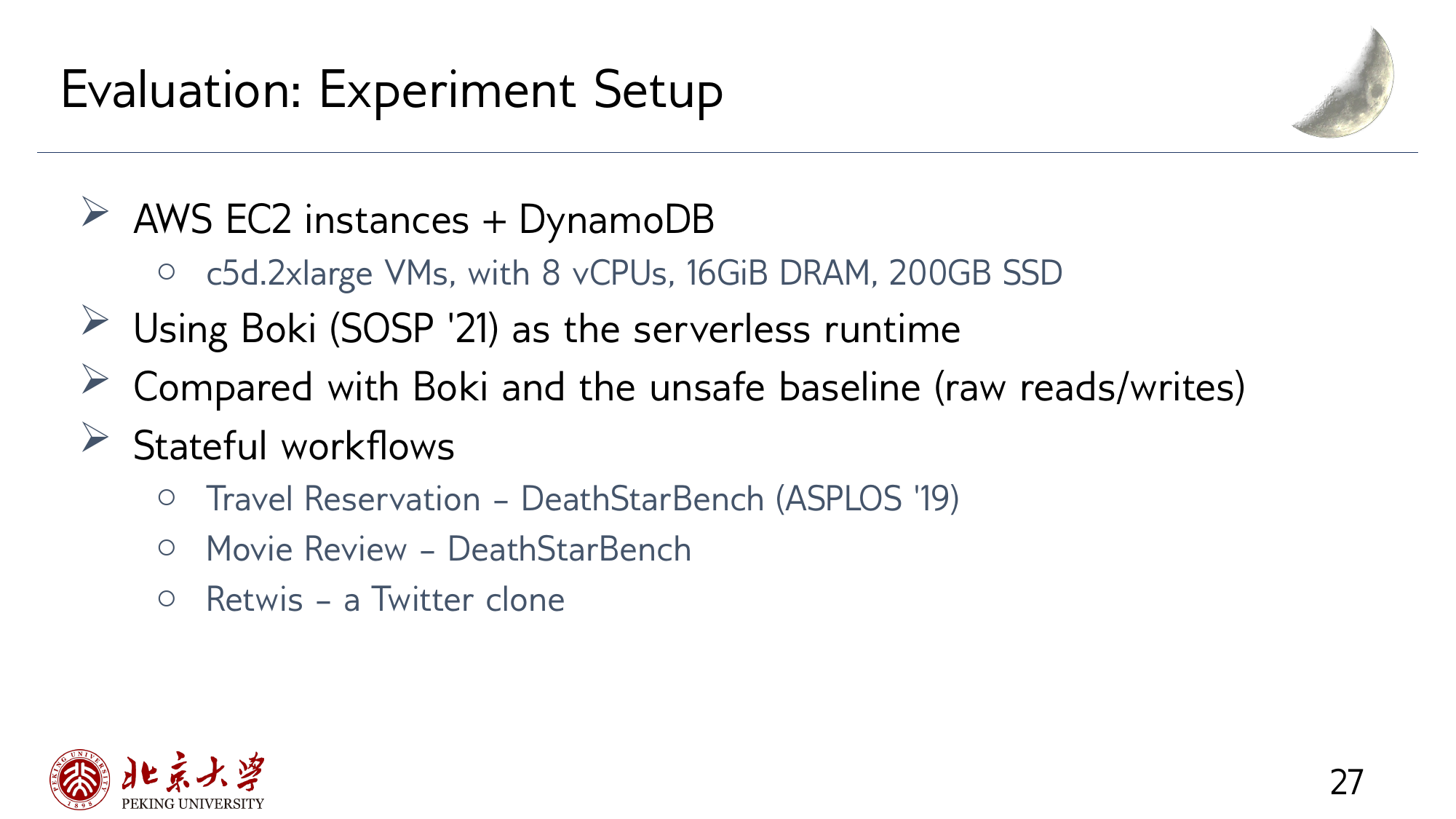

# Evaluation: Experiment Setup
AWS EC2 instances + DynamoDB
c5d.2xlarge VMs, with 8 vCPUs, 16GiB DRAM, 200GB SSD
Using Boki (SOSP '21) as the serverless runtime
Compared with Boki and the unsafe baseline (raw reads/writes)
Stateful workflows
Travel Reservation – DeathStarBench (ASPLOS '19)
Movie Review – DeathStarBench
Retwis – a Twitter clone